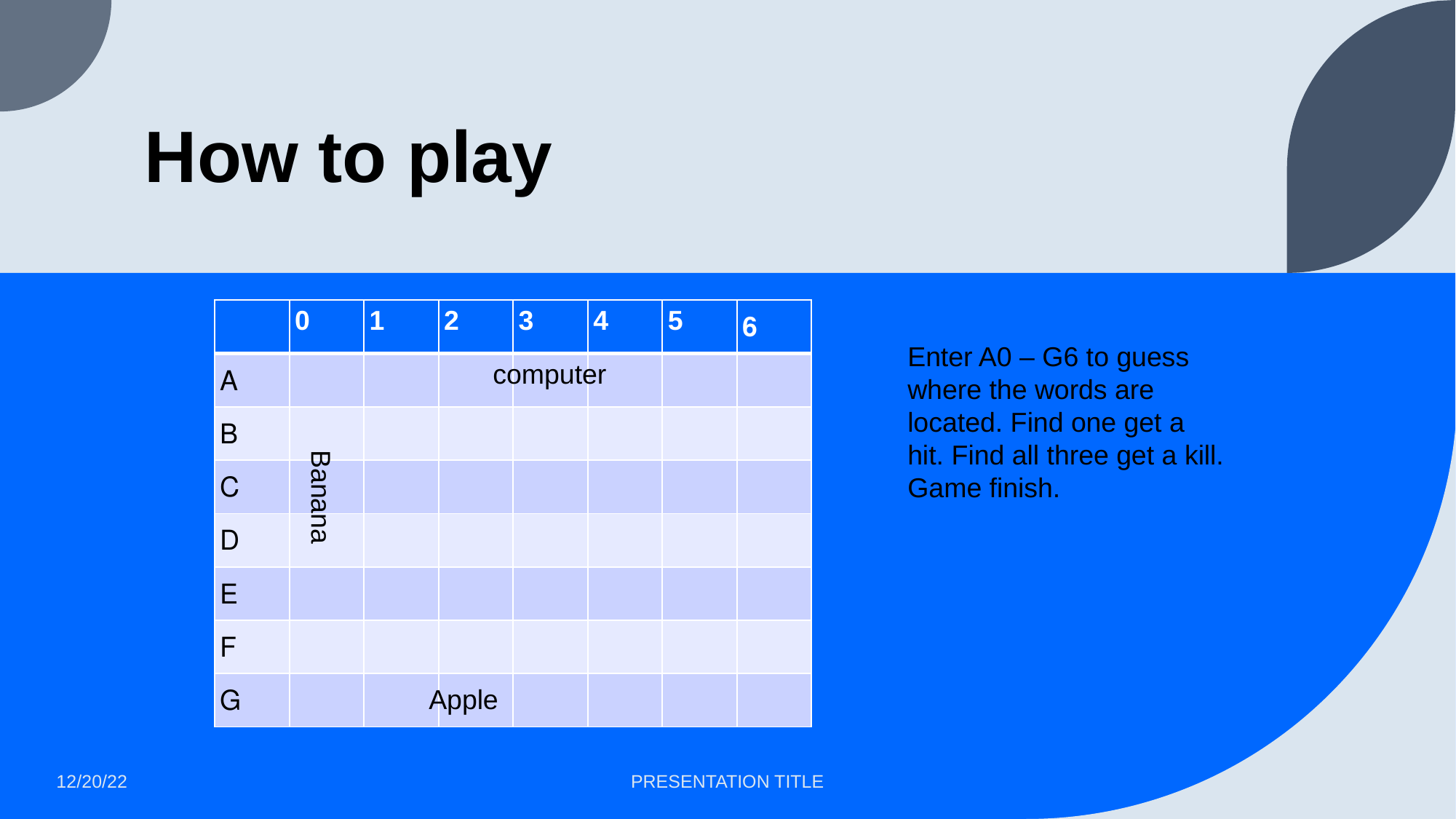

# How to play
|  | 0 | 1 | 2 | 3 | 4 | 5 | 6 |
| --- | --- | --- | --- | --- | --- | --- | --- |
| A |  |  |  |  |  |  |  |
| B |  |  |  |  |  |  |  |
| C |  |  |  |  |  |  |  |
| D |  |  |  |  |  |  |  |
| E |  |  |  |  |  |  |  |
| F |  |  |  |  |  |  |  |
| G |  |  |  |  |  |  |  |

Enter A0 – G6 to guess where the words are located. Find one get a hit. Find all three get a kill. Game finish.
computer
Banana
	Apple
12/20/22
PRESENTATION TITLE
4